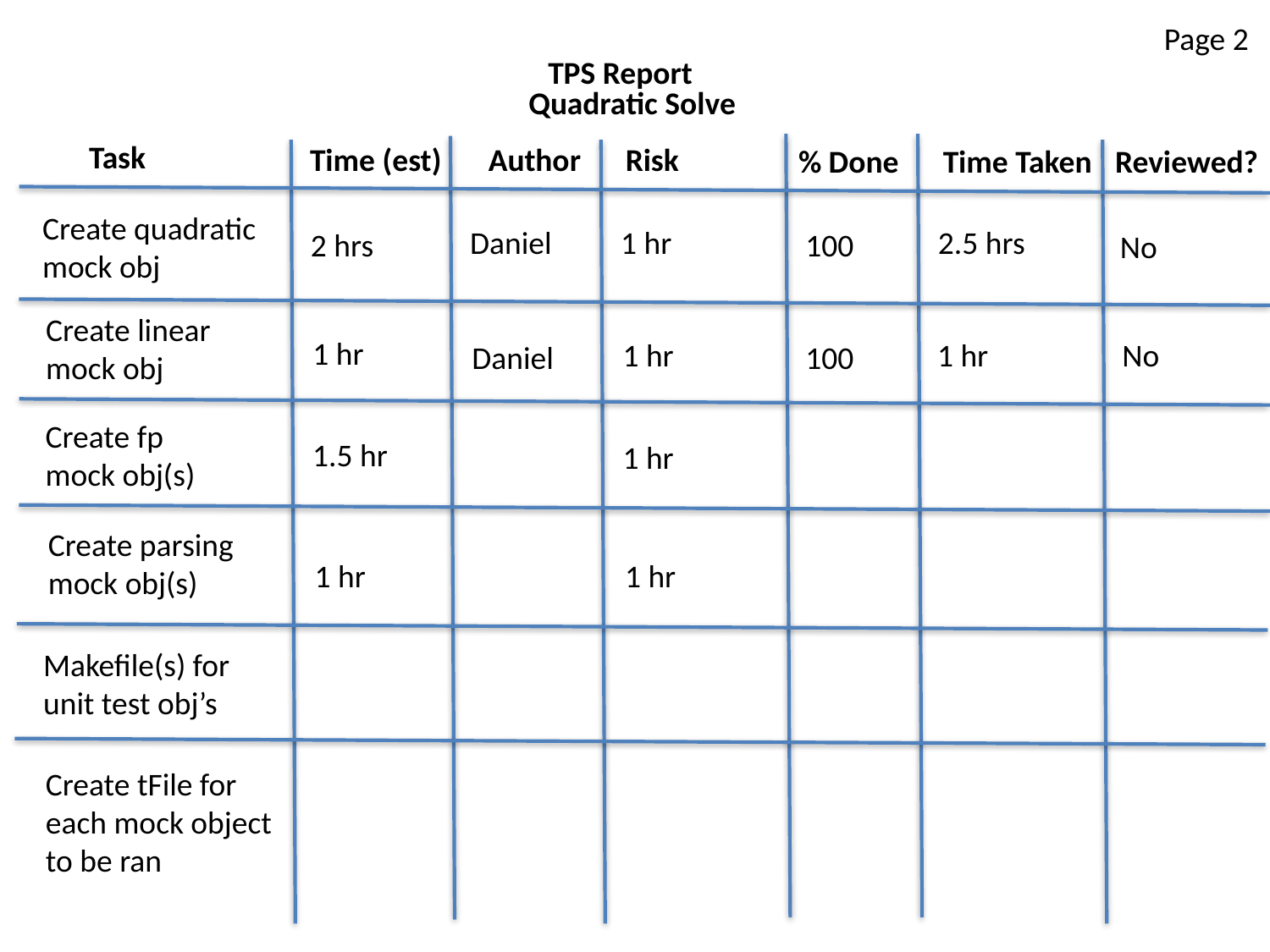

Page 2
TPS Report
Quadratic Solve
Task
Risk
Time (est)
Author
Reviewed?
Time Taken
% Done
Create quadratic
mock obj
2.5 hrs
Daniel
1 hr
2 hrs
100
No
Create linear
mock obj
1 hr
1 hr
1 hr
No
Daniel
100
Create fp
mock obj(s)
1.5 hr
1 hr
Create parsing
mock obj(s)
1 hr
1 hr
Makefile(s) for
unit test obj’s
Create tFile for
each mock object
to be ran